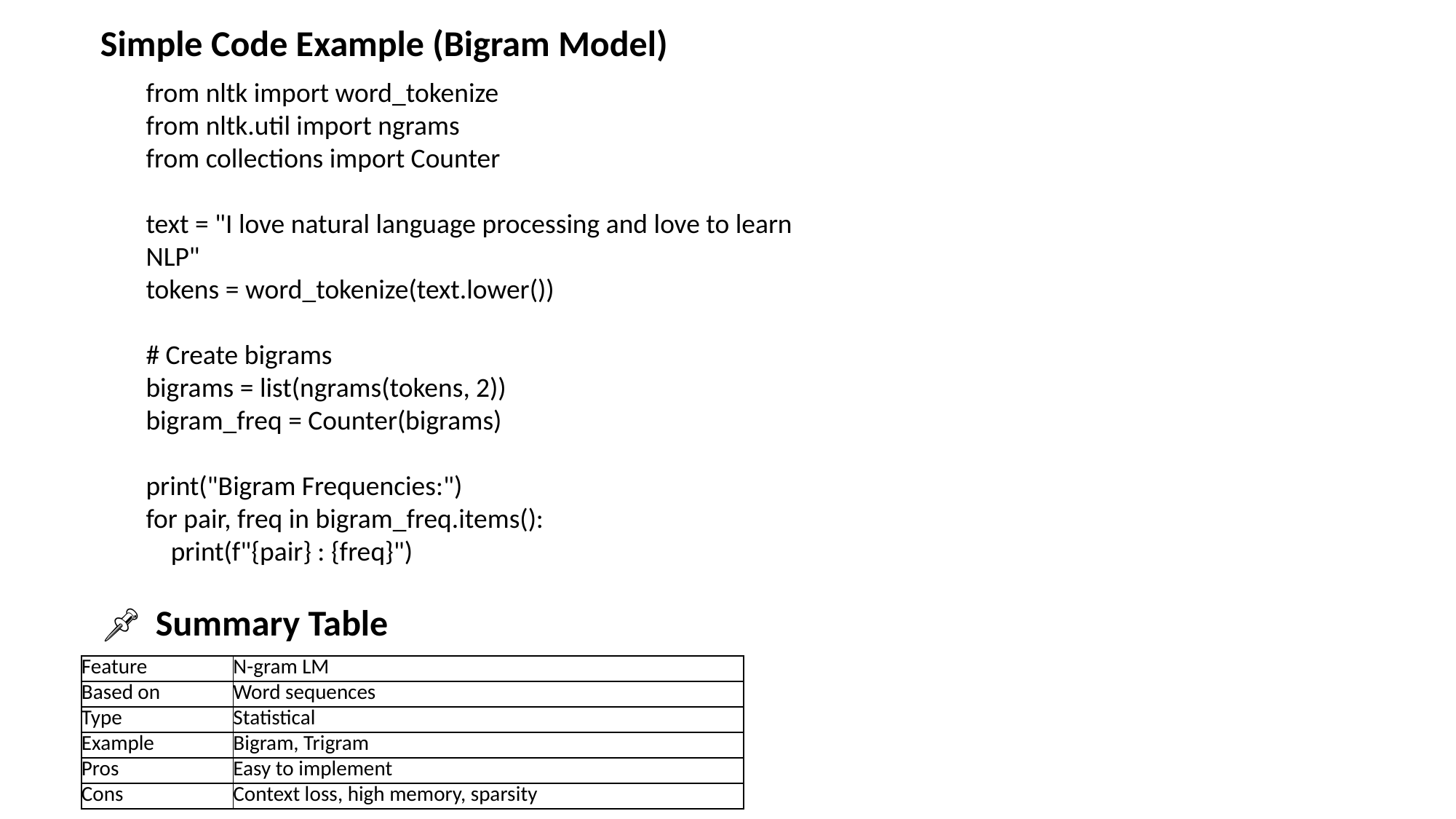

Simple Code Example (Bigram Model)
from nltk import word_tokenize
from nltk.util import ngrams
from collections import Counter

text = "I love natural language processing and love to learn NLP"
tokens = word_tokenize(text.lower())

# Create bigrams
bigrams = list(ngrams(tokens, 2))
bigram_freq = Counter(bigrams)

print("Bigram Frequencies:")
for pair, freq in bigram_freq.items():
    print(f"{pair} : {freq}")
📌  Summary Table
| Feature | N-gram LM |
| --- | --- |
| Based on | Word sequences |
| Type | Statistical |
| Example | Bigram, Trigram |
| Pros | Easy to implement |
| Cons | Context loss, high memory, sparsity |